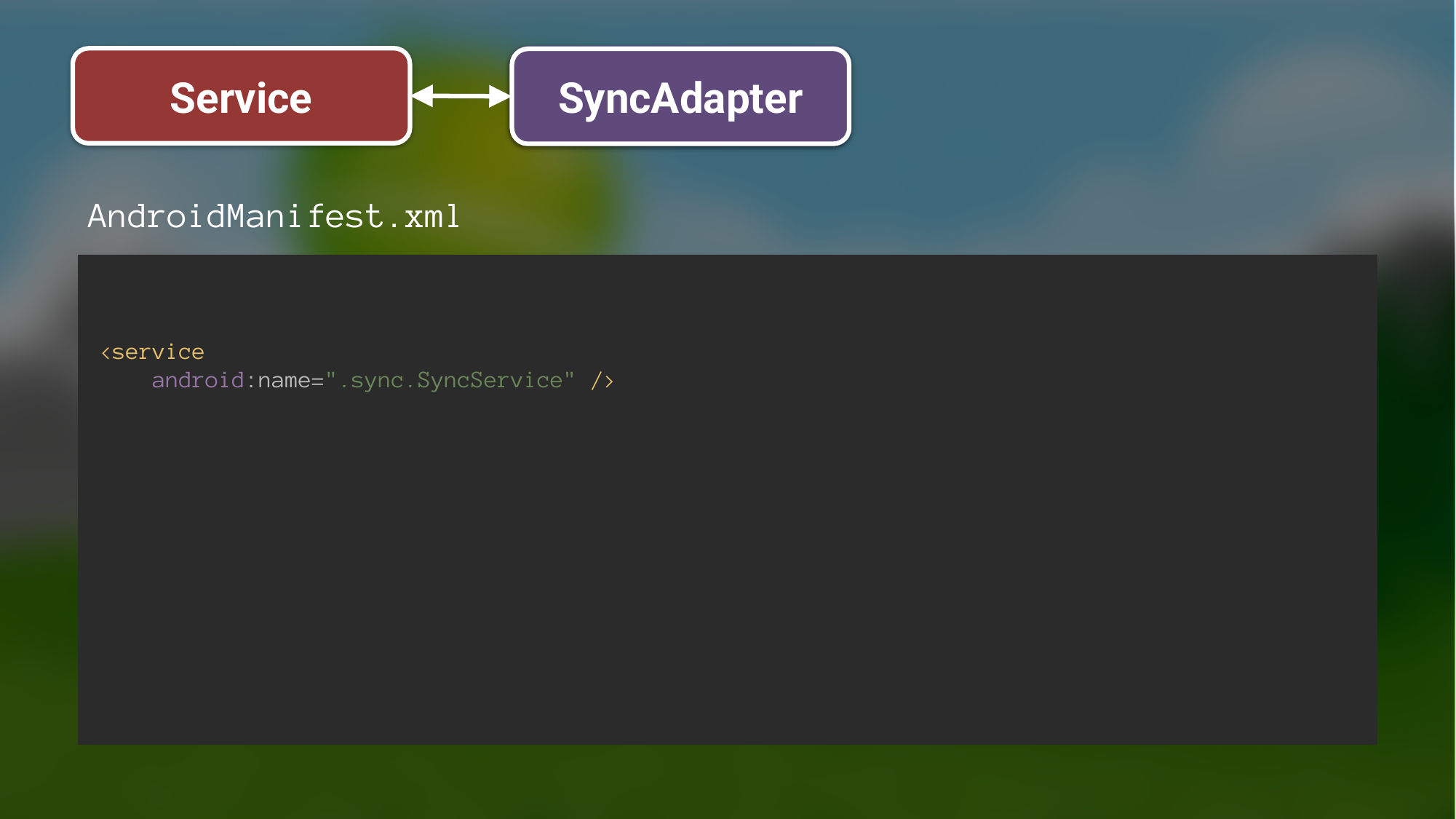

Service
SyncAdapter
SyncAdapter
AndroidManifest.xml

<service
    android:name=".sync.SyncService" />